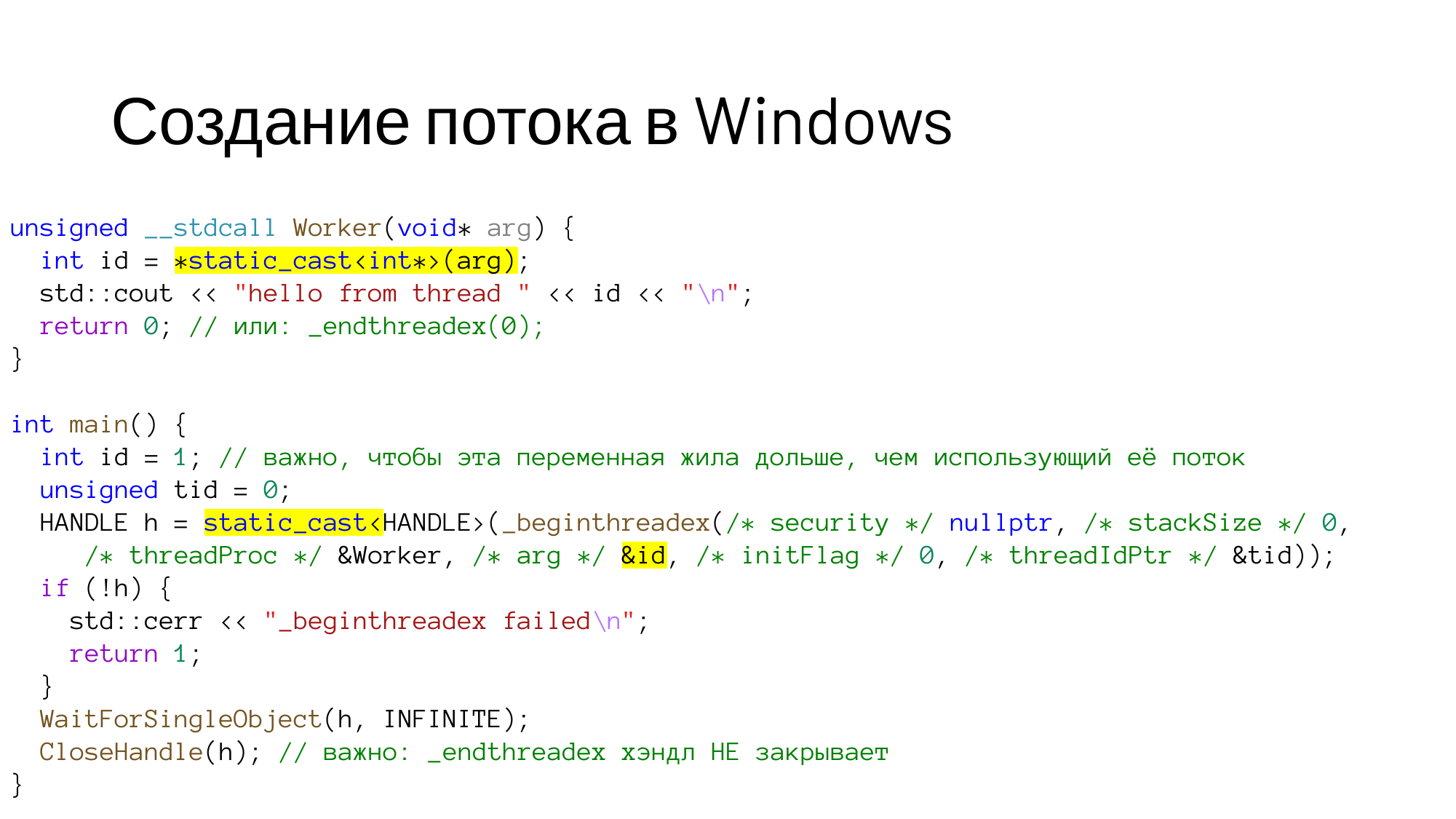

# Создание потока в Windows
unsigned __stdcall Worker(void* arg) {
  int id = *static_cast<int*>(arg);
  std::cout << "hello from thread " << id << "\n";
  return 0; // или: _endthreadex(0);
}

int main() {
  int id = 1; // важно, чтобы эта переменная жила дольше, чем использующий её поток
  unsigned tid = 0;
  HANDLE h = static_cast<HANDLE>(_beginthreadex(/* security */ nullptr, /* stackSize */ 0,
     /* threadProc */ &Worker, /* arg */ &id, /* initFlag */ 0, /* threadIdPtr */ &tid));
  if (!h) {
    std::cerr << "_beginthreadex failed\n";
    return 1;
  }
  WaitForSingleObject(h, INFINITE);
  CloseHandle(h); // важно: _endthreadex хэндл НЕ закрывает
}